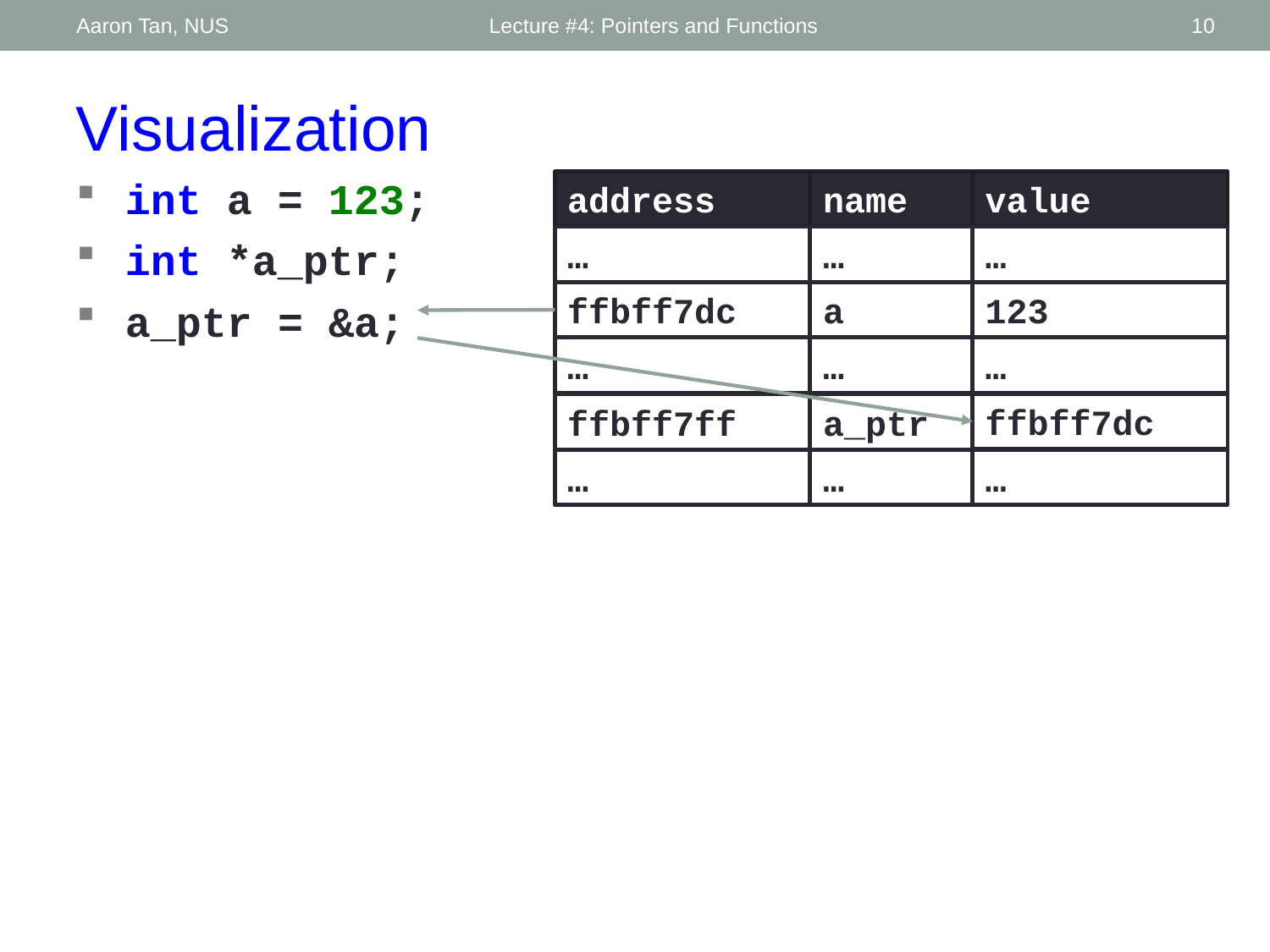

Aaron Tan, NUS
Lecture #4: Pointers and Functions
10
Visualization
int a = 123;
int *a_ptr;
a_ptr = &a;
address
name
value
…
…
…

ffbff7dc

a

123
…
…
…

…

ffbff7dc
ffbff7ff
a_ptr
1234567890
…
…
…